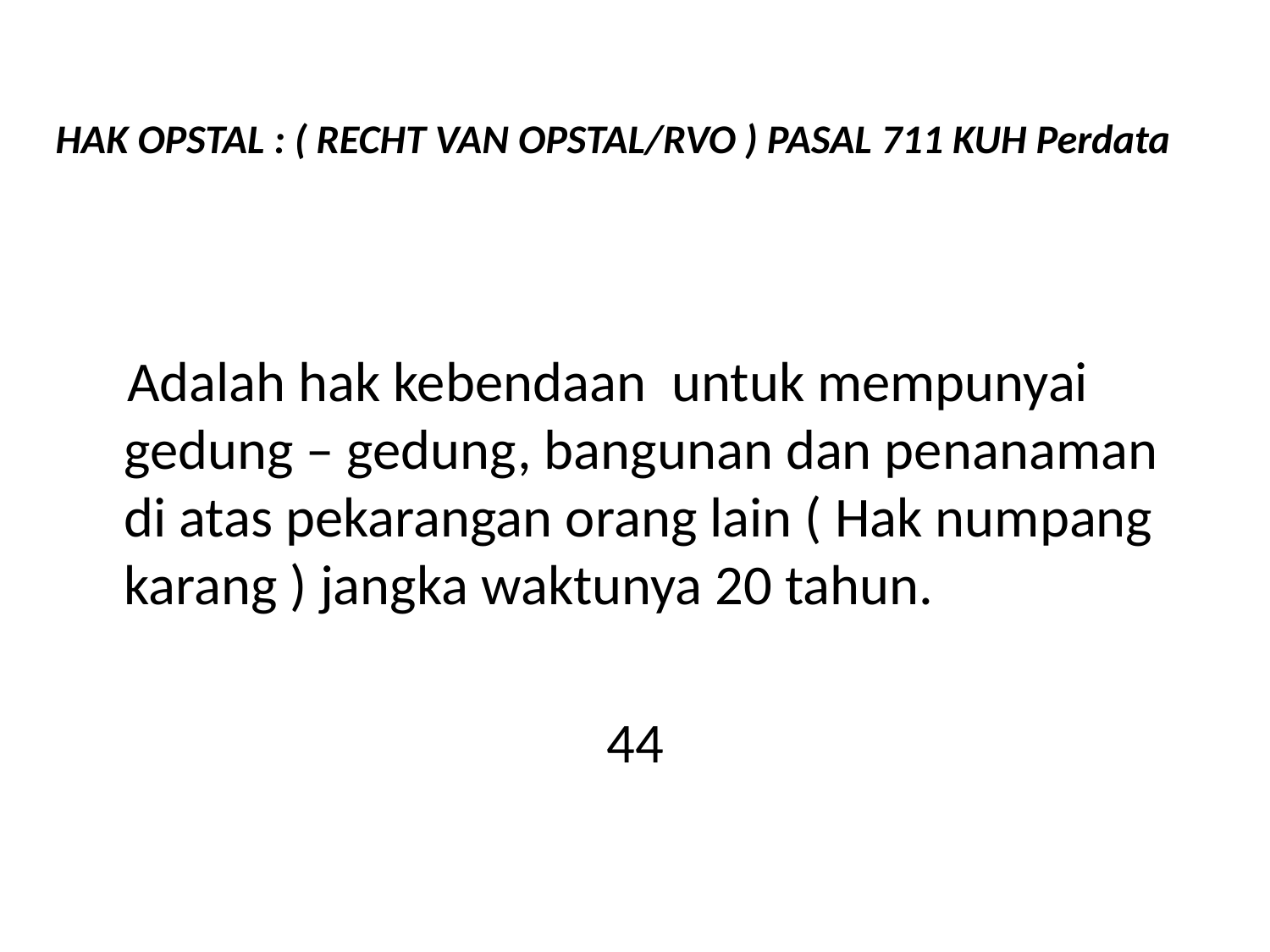

# HAK OPSTAL : ( RECHT VAN OPSTAL/RVO ) PASAL 711 KUH Perdata
    Adalah hak kebendaan  untuk mempunyai gedung – gedung, bangunan dan penanaman di atas pekarangan orang lain ( Hak numpang karang ) jangka waktunya 20 tahun.

44